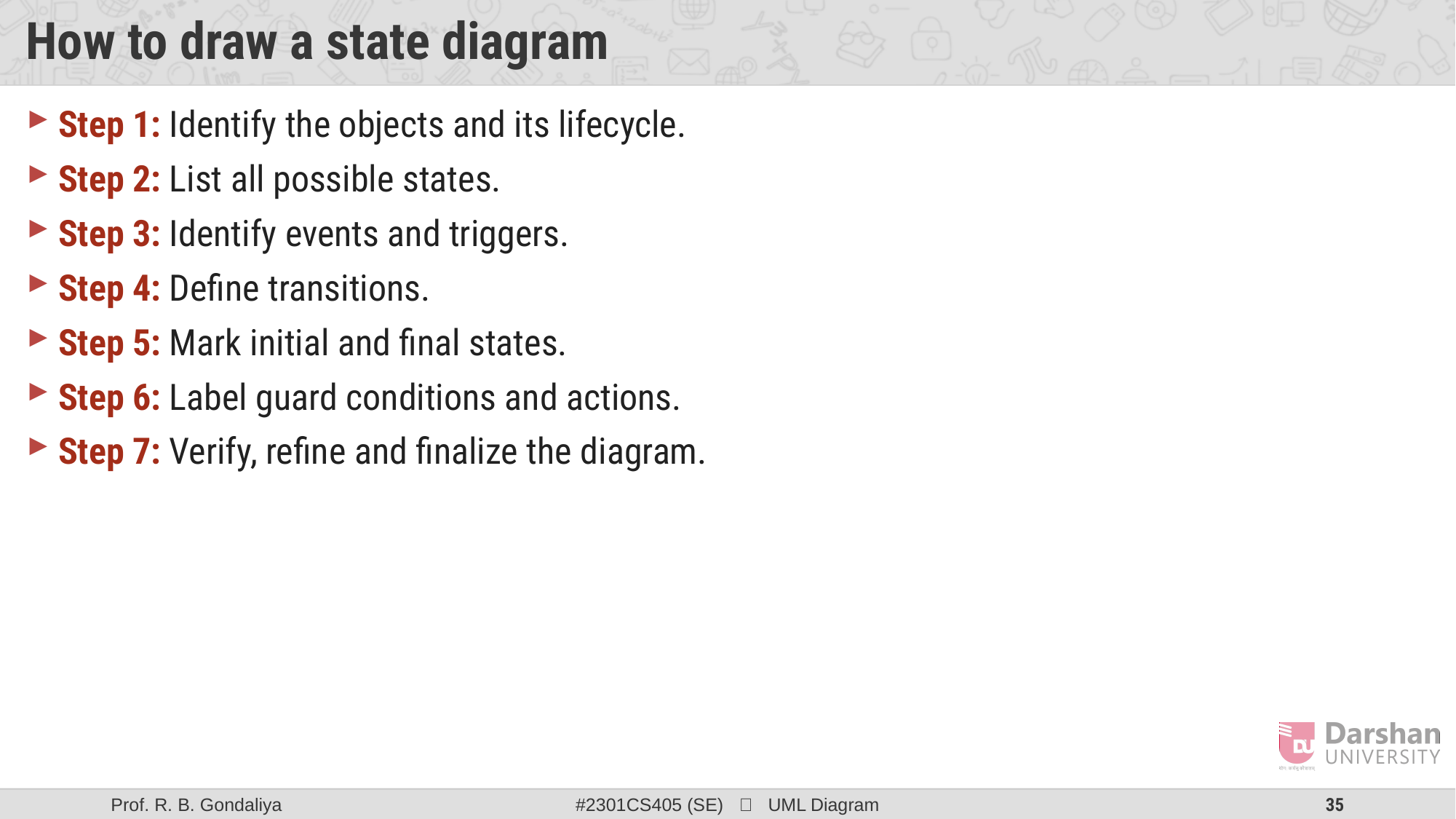

# How to draw a state diagram
Step 1: Identify the objects and its lifecycle.
Step 2: List all possible states.
Step 3: Identify events and triggers.
Step 4: Define transitions.
Step 5: Mark initial and final states.
Step 6: Label guard conditions and actions.
Step 7: Verify, refine and finalize the diagram.